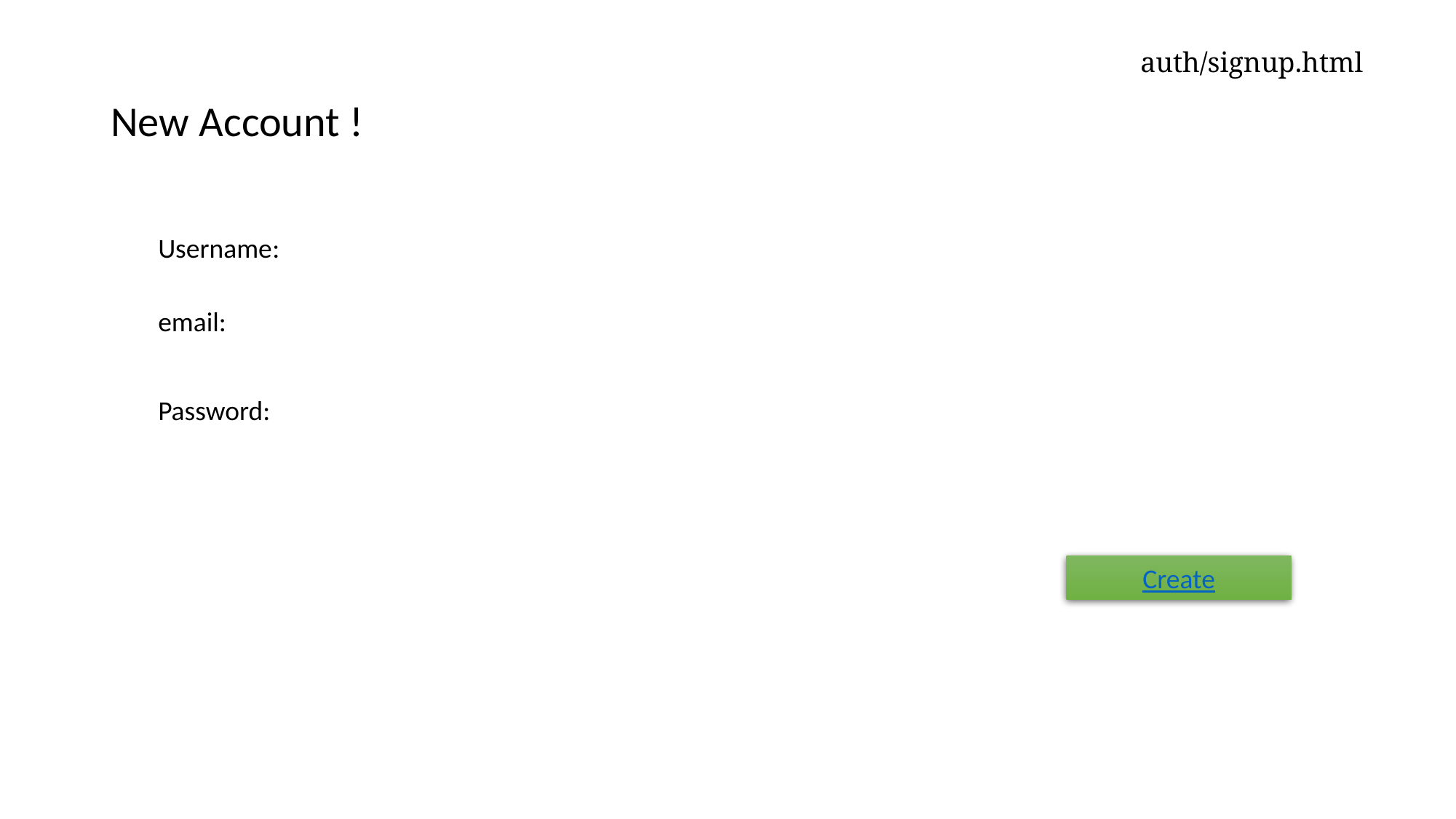

auth/signup.html
# New Account !
Username:
email:
Password:
Create